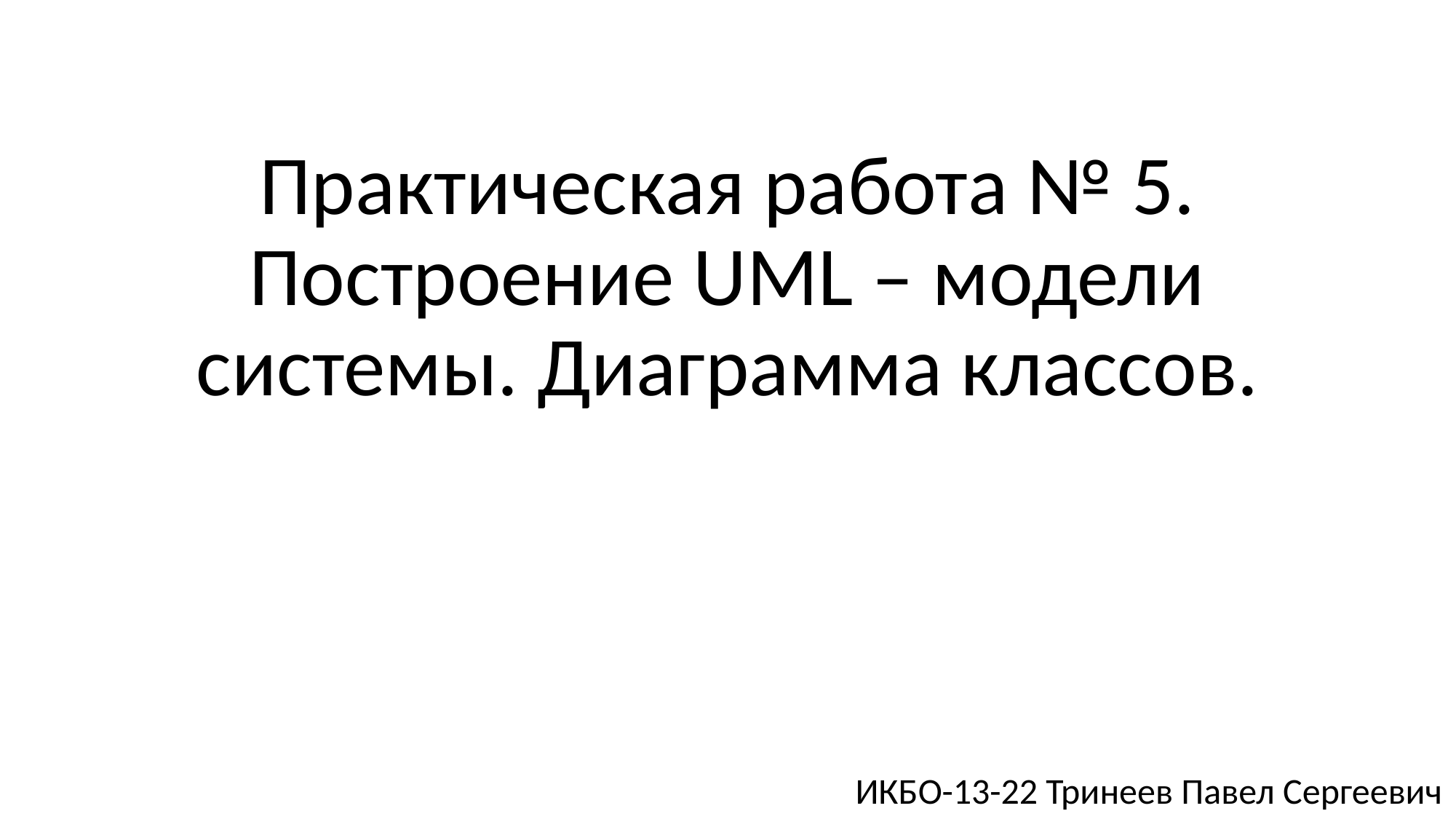

# Практическая работа № 5. Построение UML – модели системы. Диаграмма классов.
ИКБО-13-22 Тринеев Павел Сергеевич